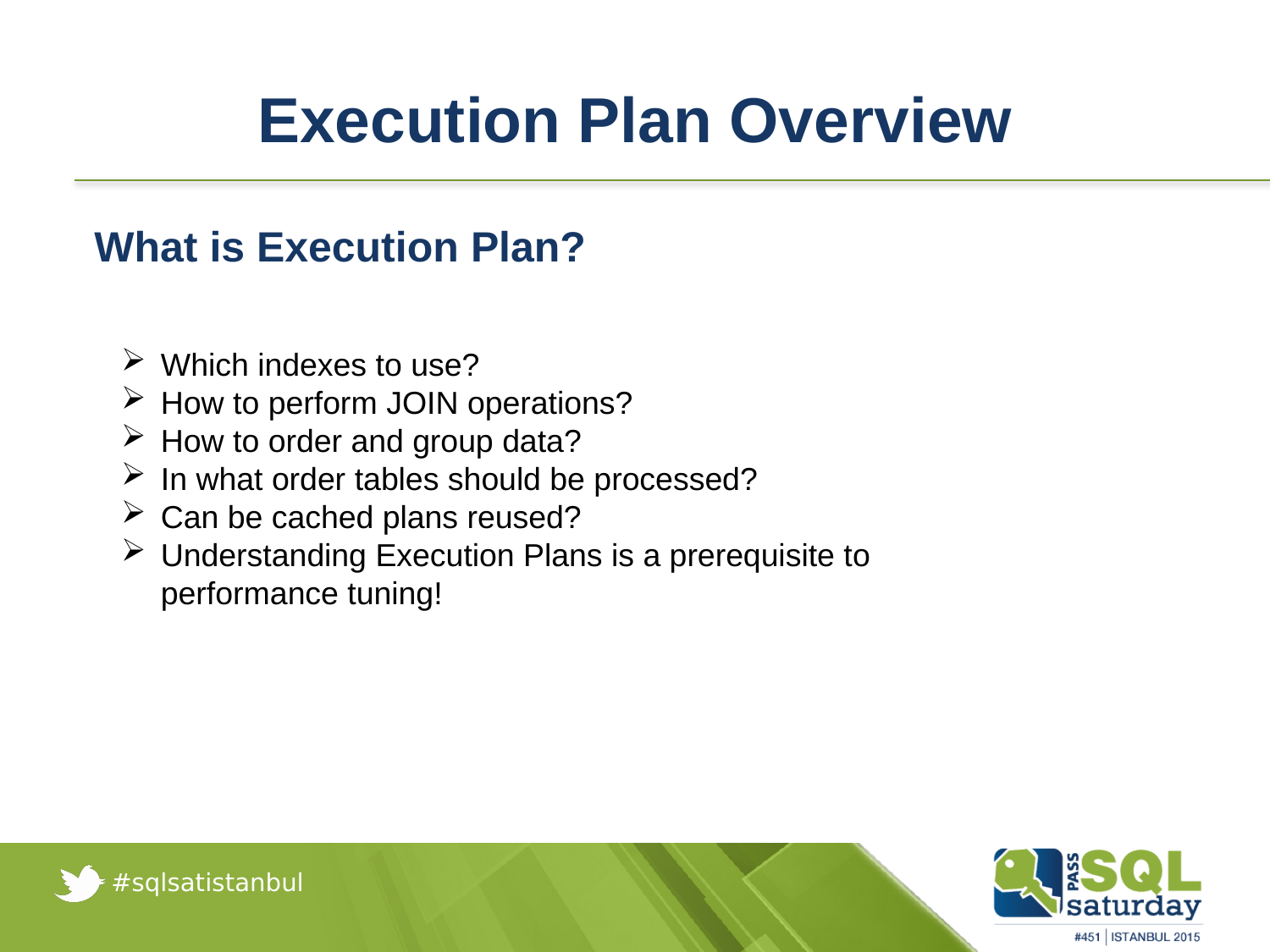

# Execution Plan Overview

What is Execution Plan?

Which indexes to use?
How to perform JOIN operations?
How to order and group data?
In what order tables should be processed?
Can be cached plans reused?
Understanding Execution Plans is a prerequisite to performance tuning!